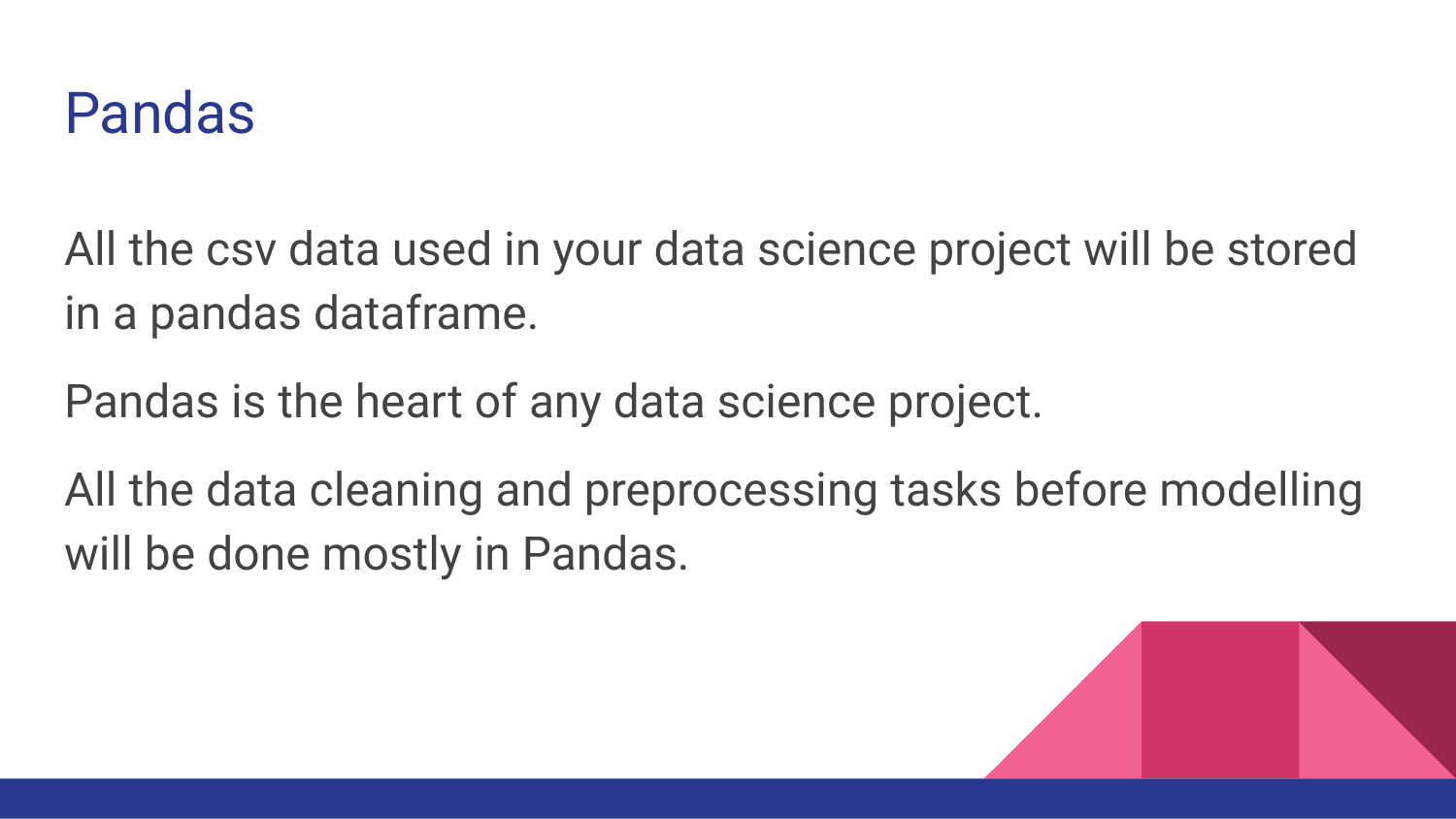

# Pandas
All the csv data used in your data science project will be stored in a pandas dataframe.
Pandas is the heart of any data science project.
All the data cleaning and preprocessing tasks before modelling will be done mostly in Pandas.